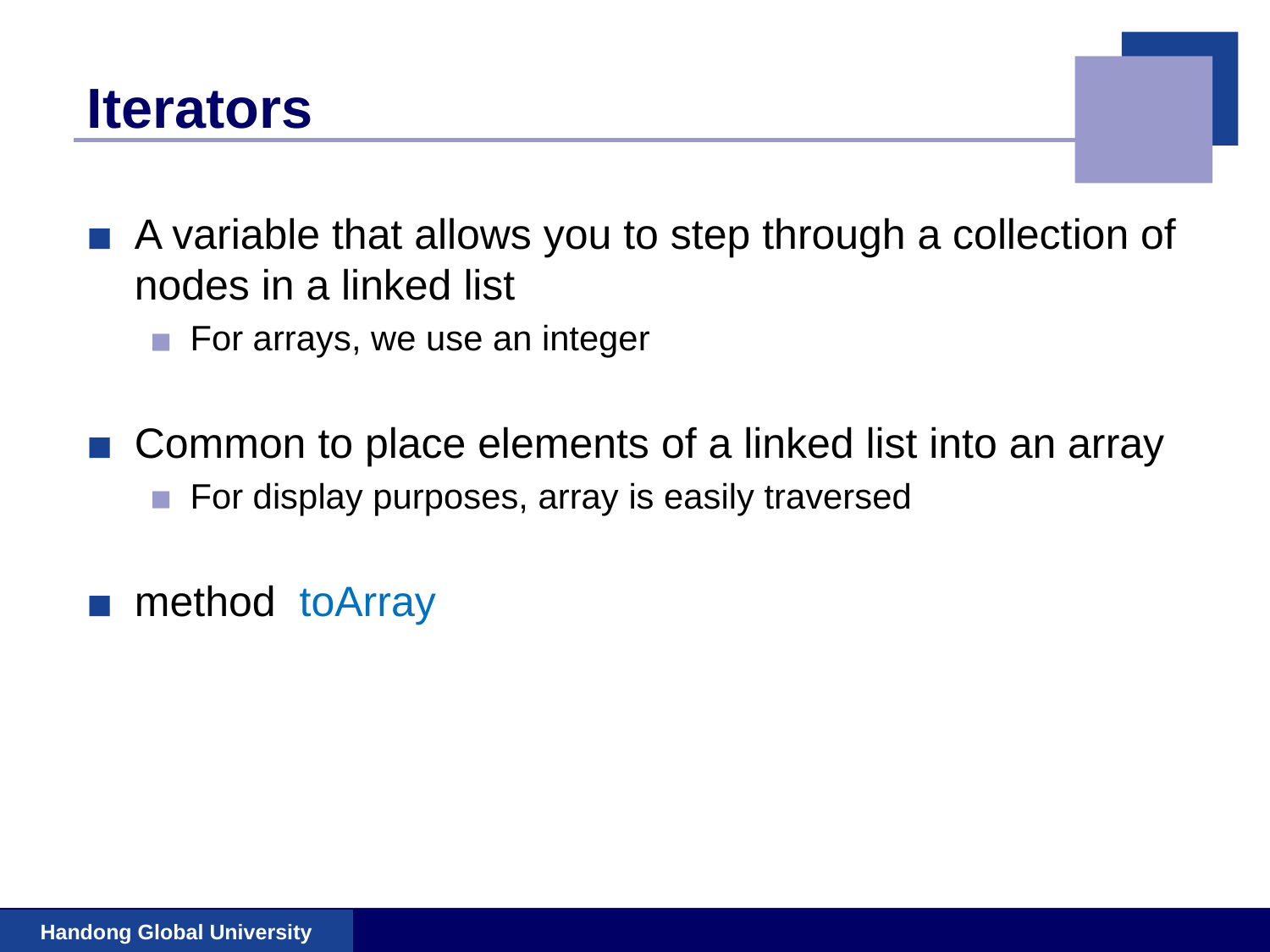

# Iterators
A variable that allows you to step through a collection of nodes in a linked list
For arrays, we use an integer

Common to place elements of a linked list into an array
For display purposes, array is easily traversed

method  toArray